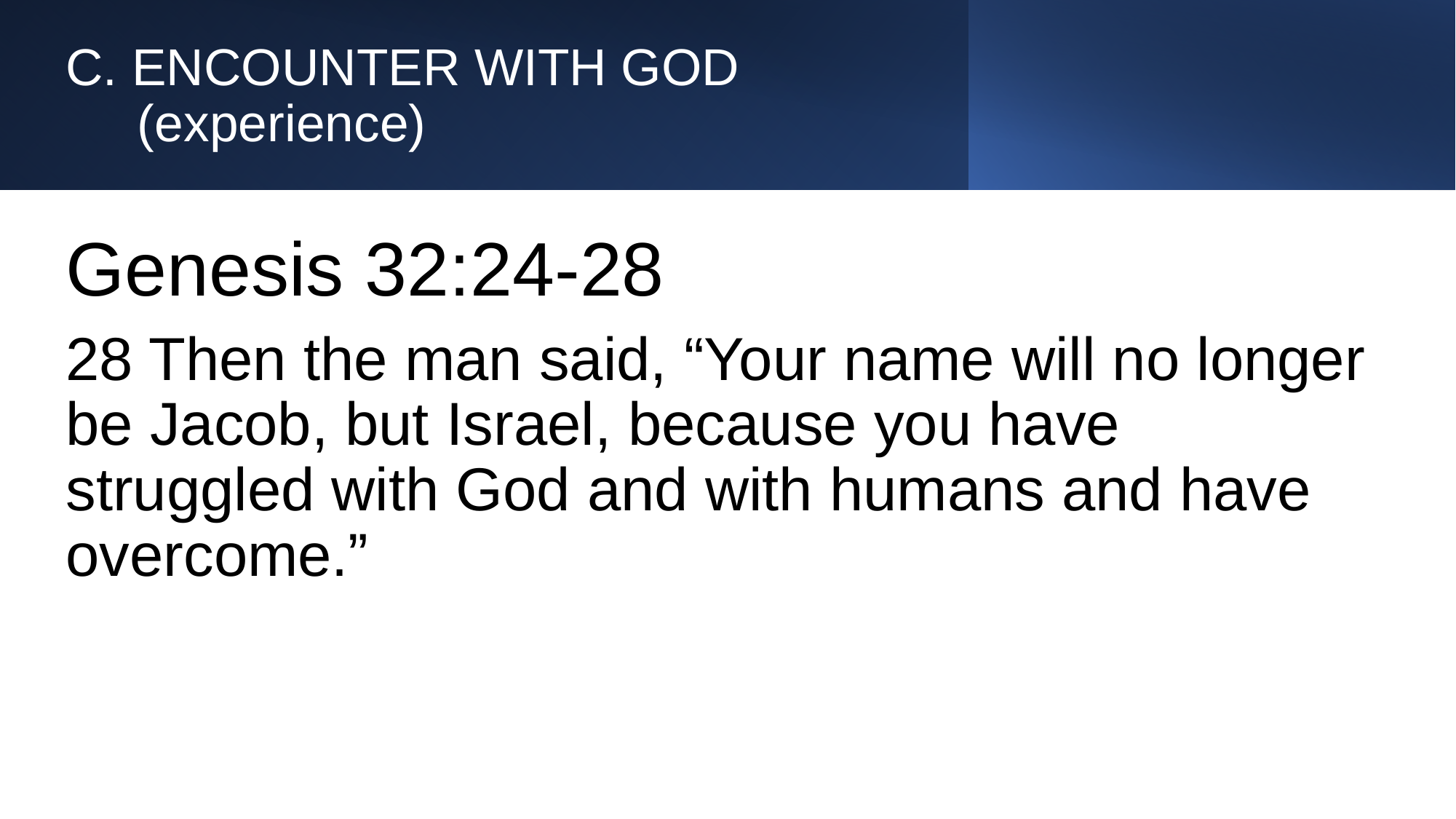

# C. ENCOUNTER WITH GOD (experience)
Genesis 32:24-28
28 Then the man said, “Your name will no longer be Jacob, but Israel, because you have struggled with God and with humans and have overcome.”